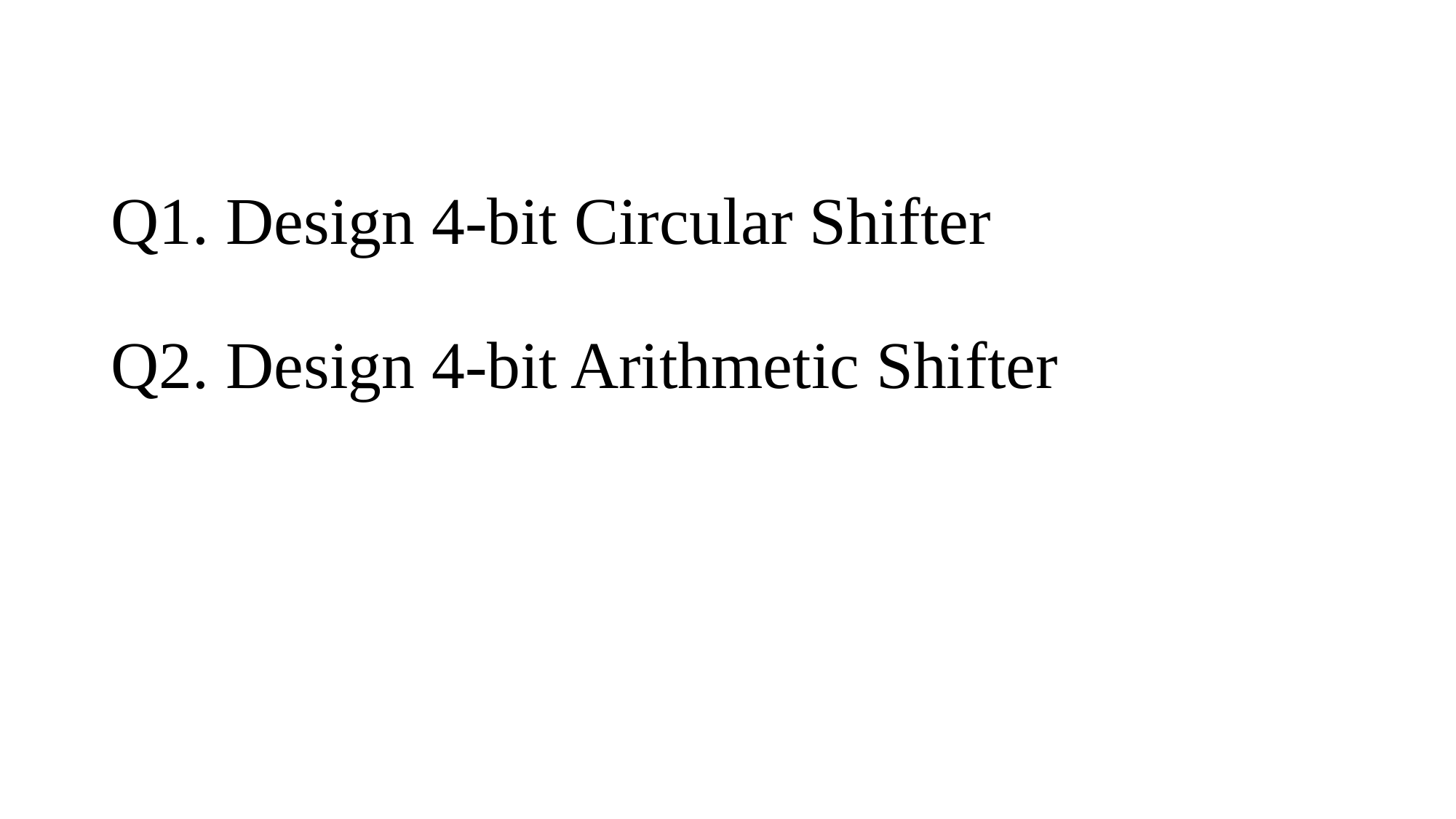

Q1. Design 4-bit Circular Shifter

Q2. Design 4-bit Arithmetic Shifter